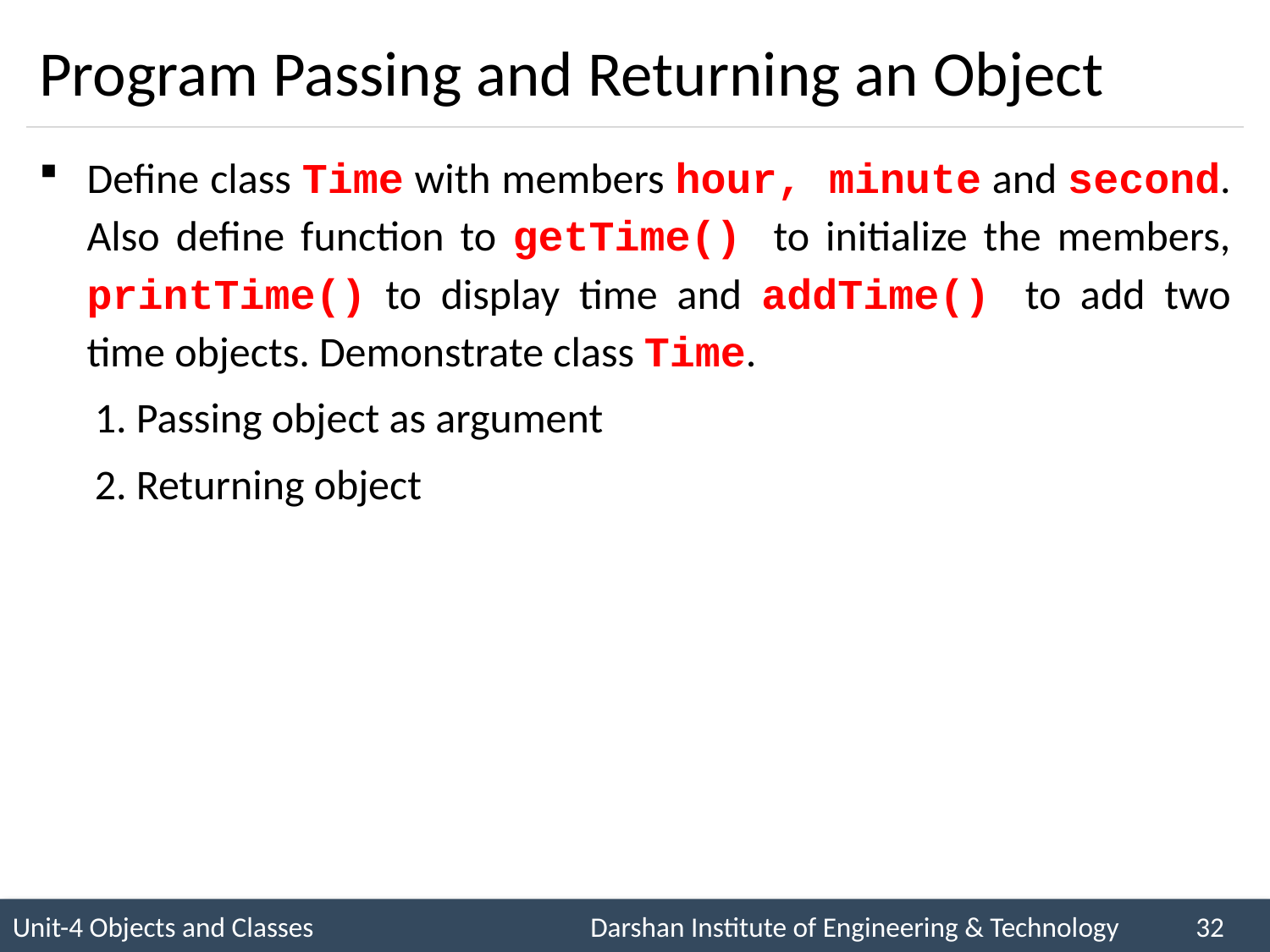

# Program Passing and Returning an Object
Define class Time with members hour, minute and second. Also define function to getTime() to initialize the members, printTime() to display time and addTime() to add two time objects. Demonstrate class Time.
1. Passing object as argument
2. Returning object